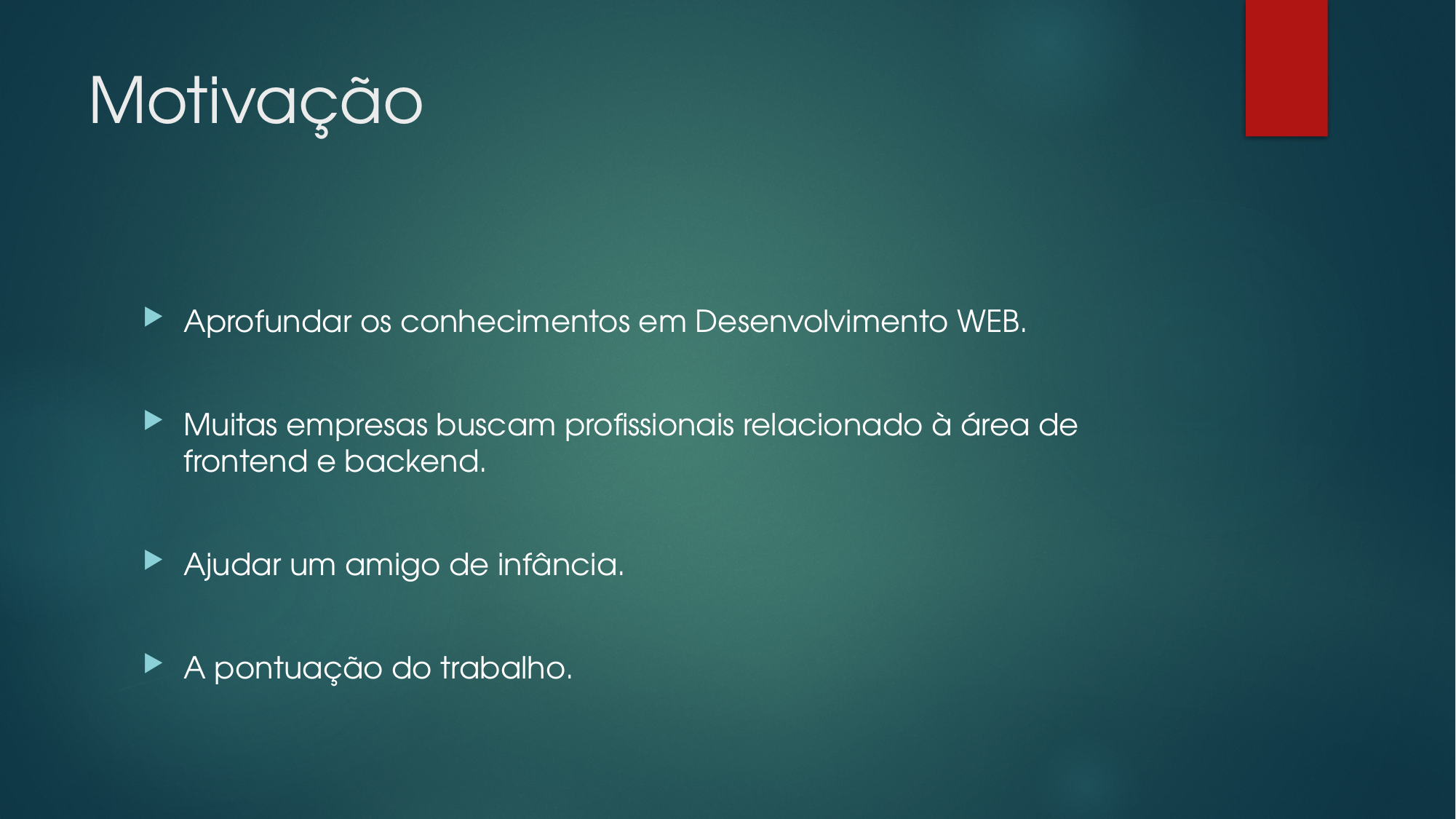

# Motivação

Aprofundar os conhecimentos em Desenvolvimento WEB.

Muitas empresas buscam profissionais relacionado à área de frontend e backend.

Ajudar um amigo de infância.

A pontuação do trabalho.